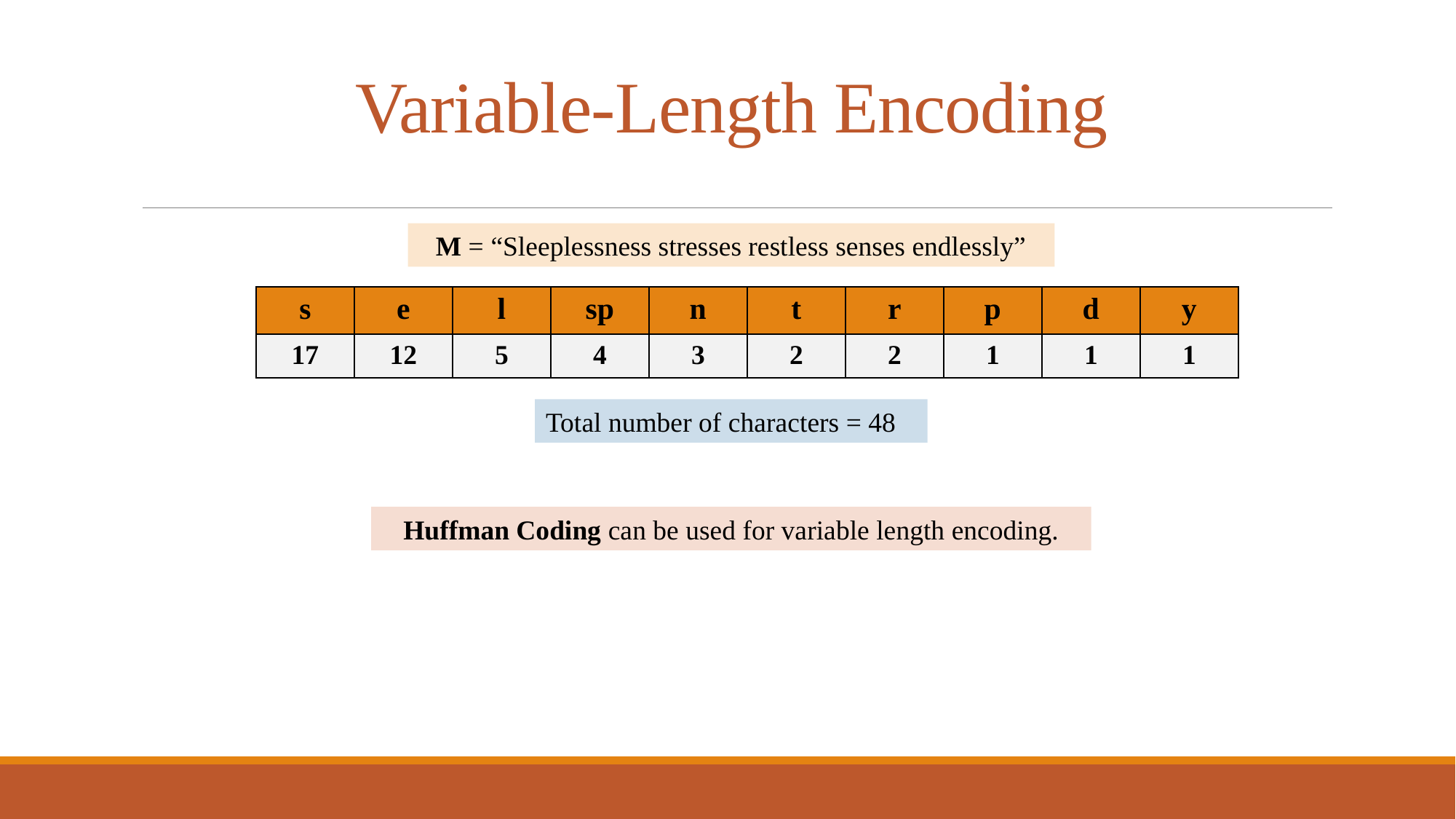

# Variable-Length Encoding
M = “Sleeplessness stresses restless senses endlessly”
| s | e | l | sp | n | t | r | p | d | y |
| --- | --- | --- | --- | --- | --- | --- | --- | --- | --- |
| 17 | 12 | 5 | 4 | 3 | 2 | 2 | 1 | 1 | 1 |
Total number of characters = 48
Huffman Coding can be used for variable length encoding.